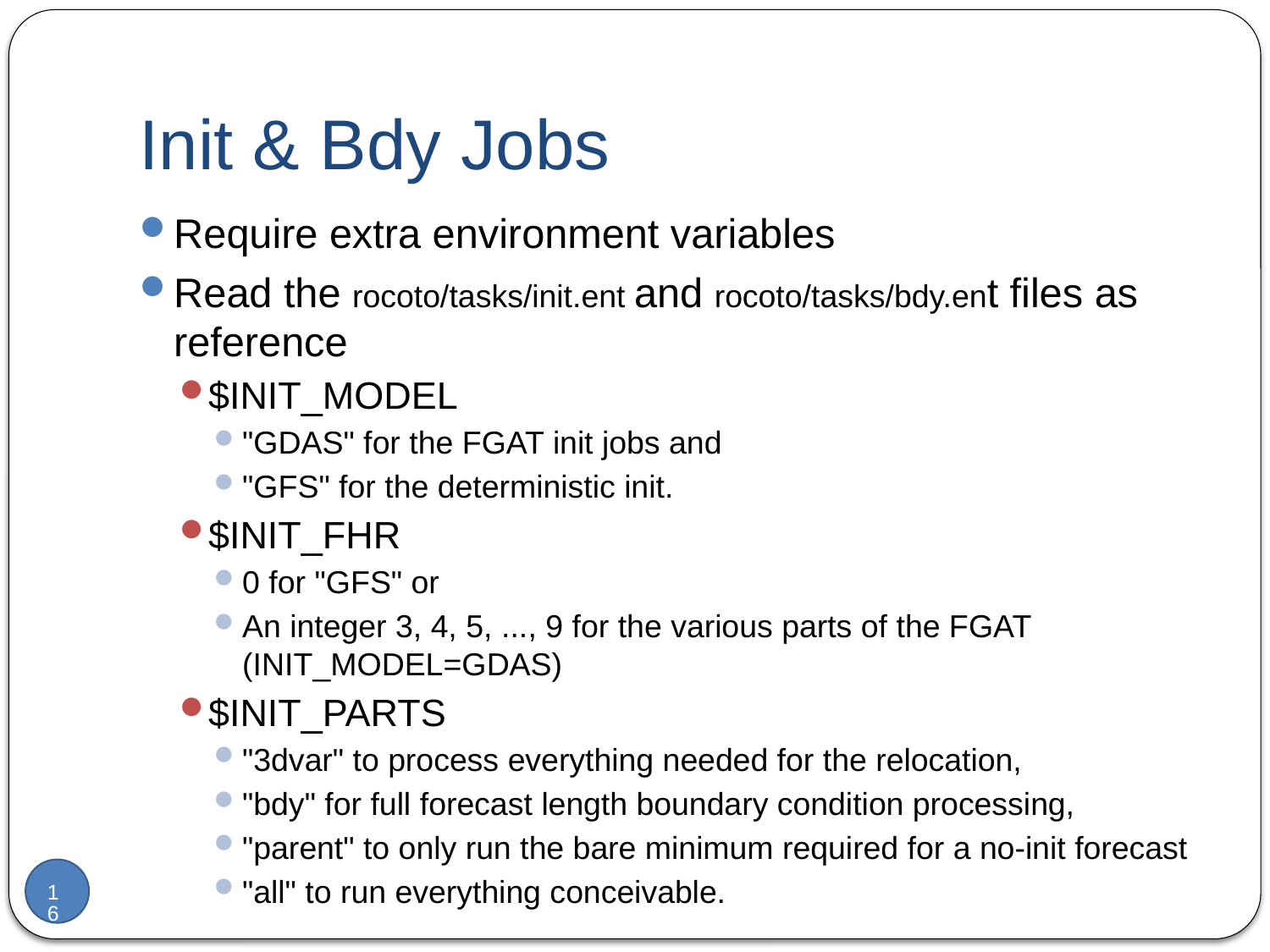

# Init & Bdy Jobs
Require extra environment variables
Read the rocoto/tasks/init.ent and rocoto/tasks/bdy.ent files as reference
$INIT_MODEL
"GDAS" for the FGAT init jobs and
"GFS" for the deterministic init.
$INIT_FHR
0 for "GFS" or
An integer 3, 4, 5, ..., 9 for the various parts of the FGAT (INIT_MODEL=GDAS)
$INIT_PARTS
"3dvar" to process everything needed for the relocation,
"bdy" for full forecast length boundary condition processing,
"parent" to only run the bare minimum required for a no-init forecast
"all" to run everything conceivable.